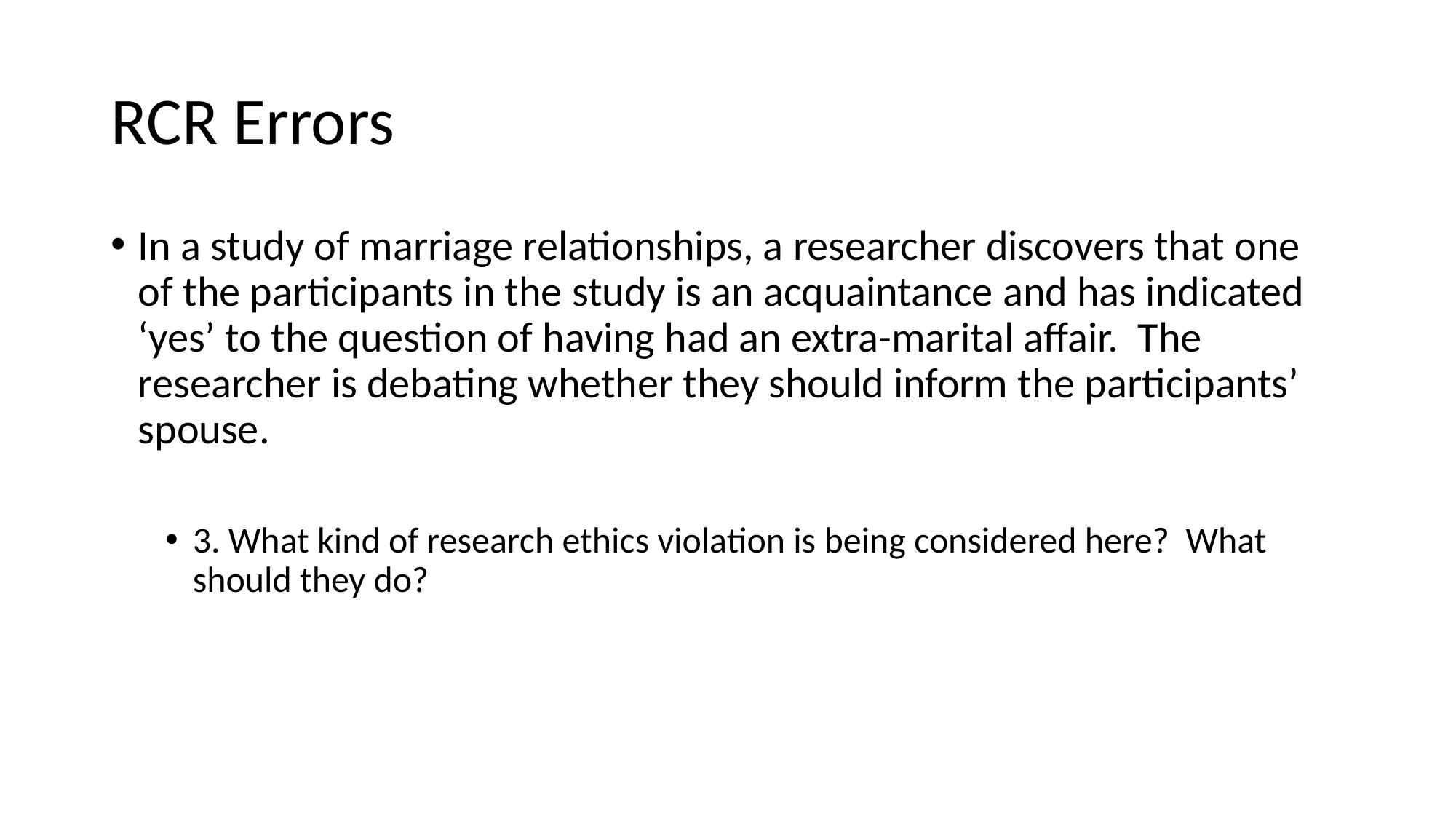

# RCR Errors
In a study of marriage relationships, a researcher discovers that one of the participants in the study is an acquaintance and has indicated ‘yes’ to the question of having had an extra-marital affair.  The researcher is debating whether they should inform the participants’ spouse.

3. What kind of research ethics violation is being considered here?  What should they do?